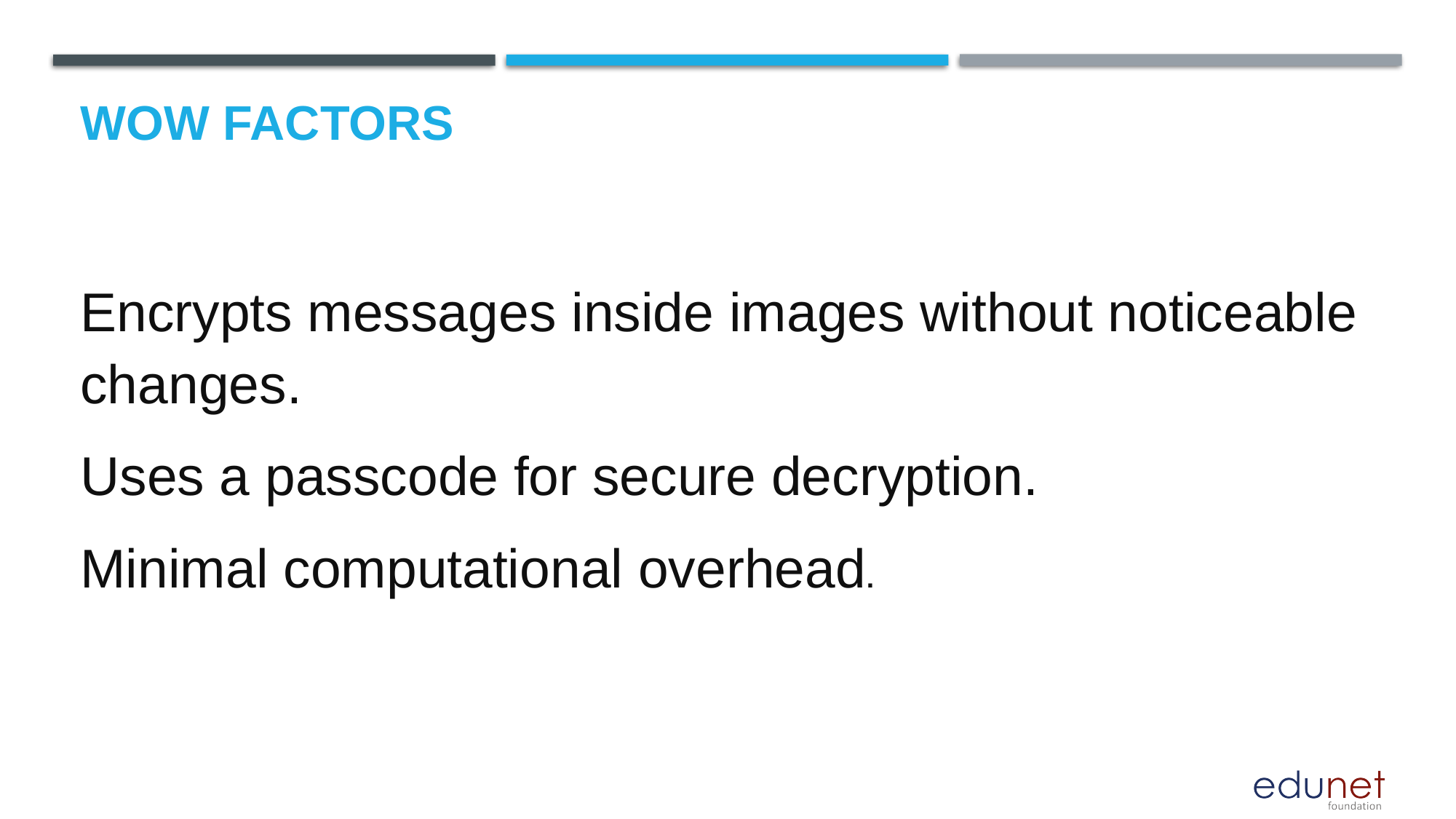

# Wow factors
Encrypts messages inside images without noticeable changes.
Uses a passcode for secure decryption.
Minimal computational overhead.